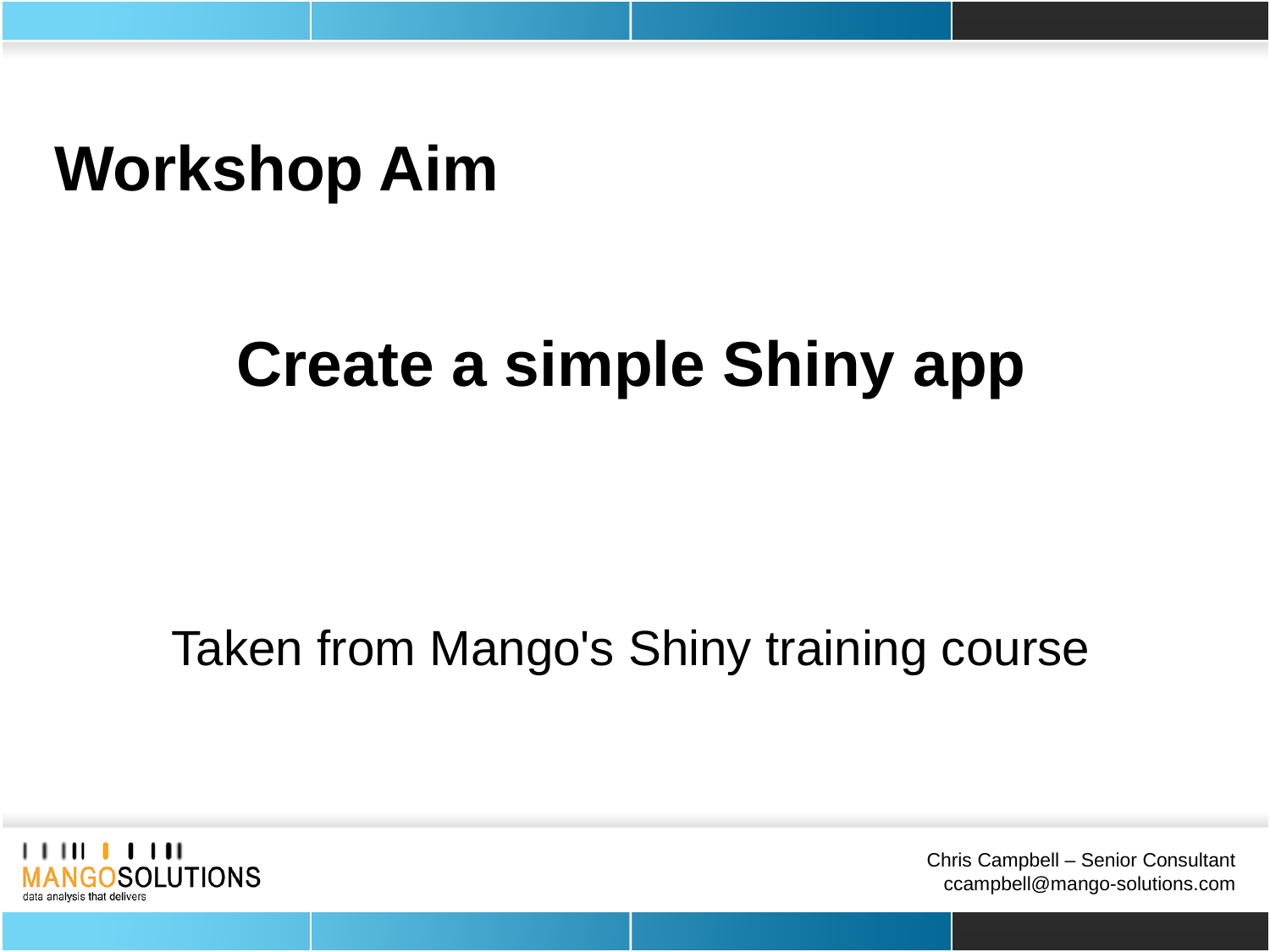

# Workshop Aim
Create a simple Shiny app

Taken from Mango's Shiny training course